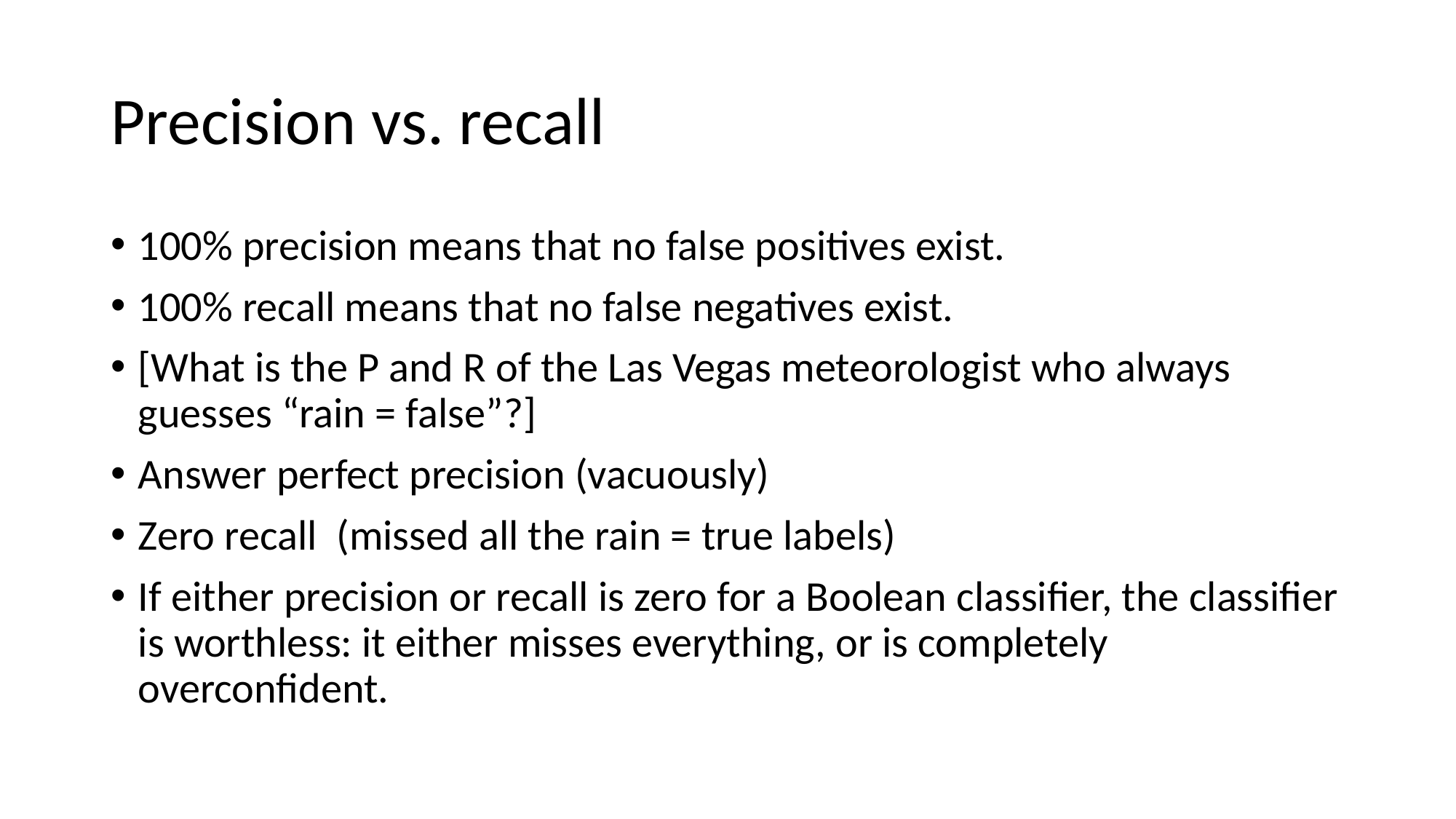

# Precision vs. recall
100% precision means that no false positives exist.
100% recall means that no false negatives exist.
[What is the P and R of the Las Vegas meteorologist who always guesses “rain = false”?]
Answer perfect precision (vacuously)
Zero recall  (missed all the rain = true labels)
If either precision or recall is zero for a Boolean classifier, the classifier is worthless: it either misses everything, or is completely overconfident.